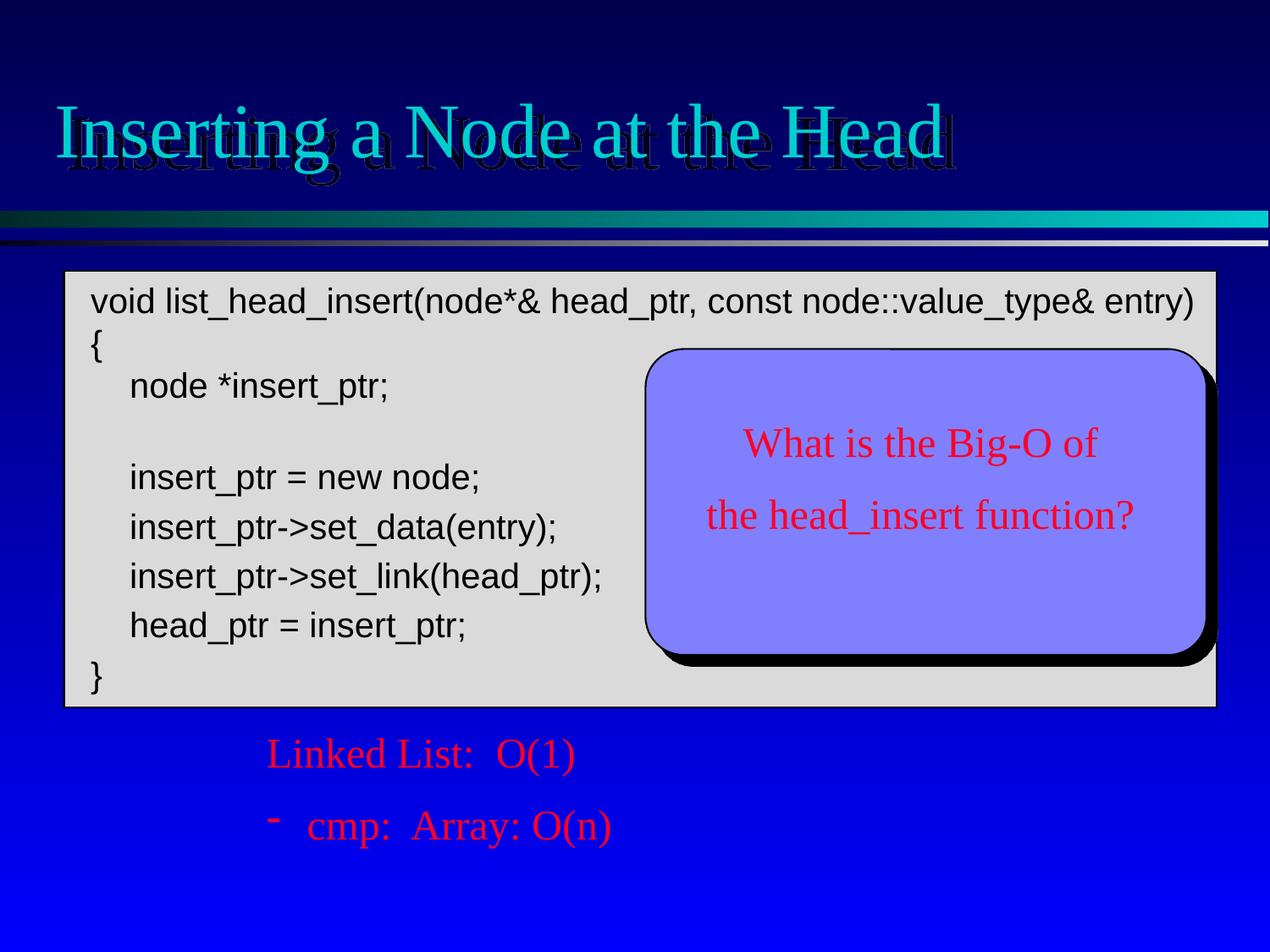

# Inserting a Node at the Head

void list_head_insert(node*& head_ptr, const node::value_type& entry)
{
    node *insert_ptr;

    insert_ptr = new node;
    insert_ptr->set_data(entry);
    insert_ptr->set_link(head_ptr);
    head_ptr = insert_ptr;
}
What is the Big-O of
the head_insert function?

Linked List:  O(1)
 cmp:  Array: O(n)